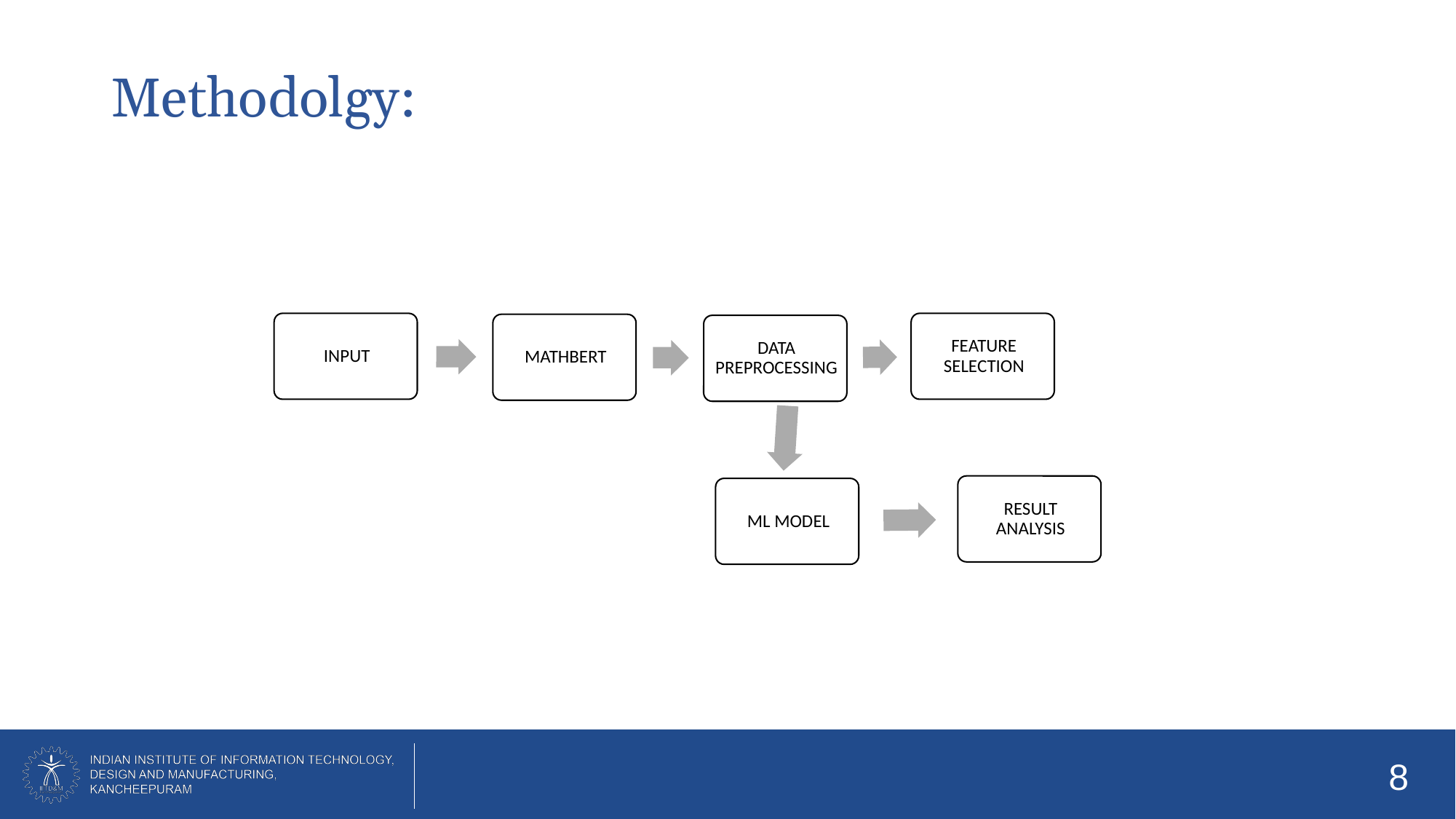

# Methodolgy:
INPUT

MATHBERT

DATA PREPROCESSING

FEATURE SELECTION

ML MODEL

RESULT ANALYSIS
8